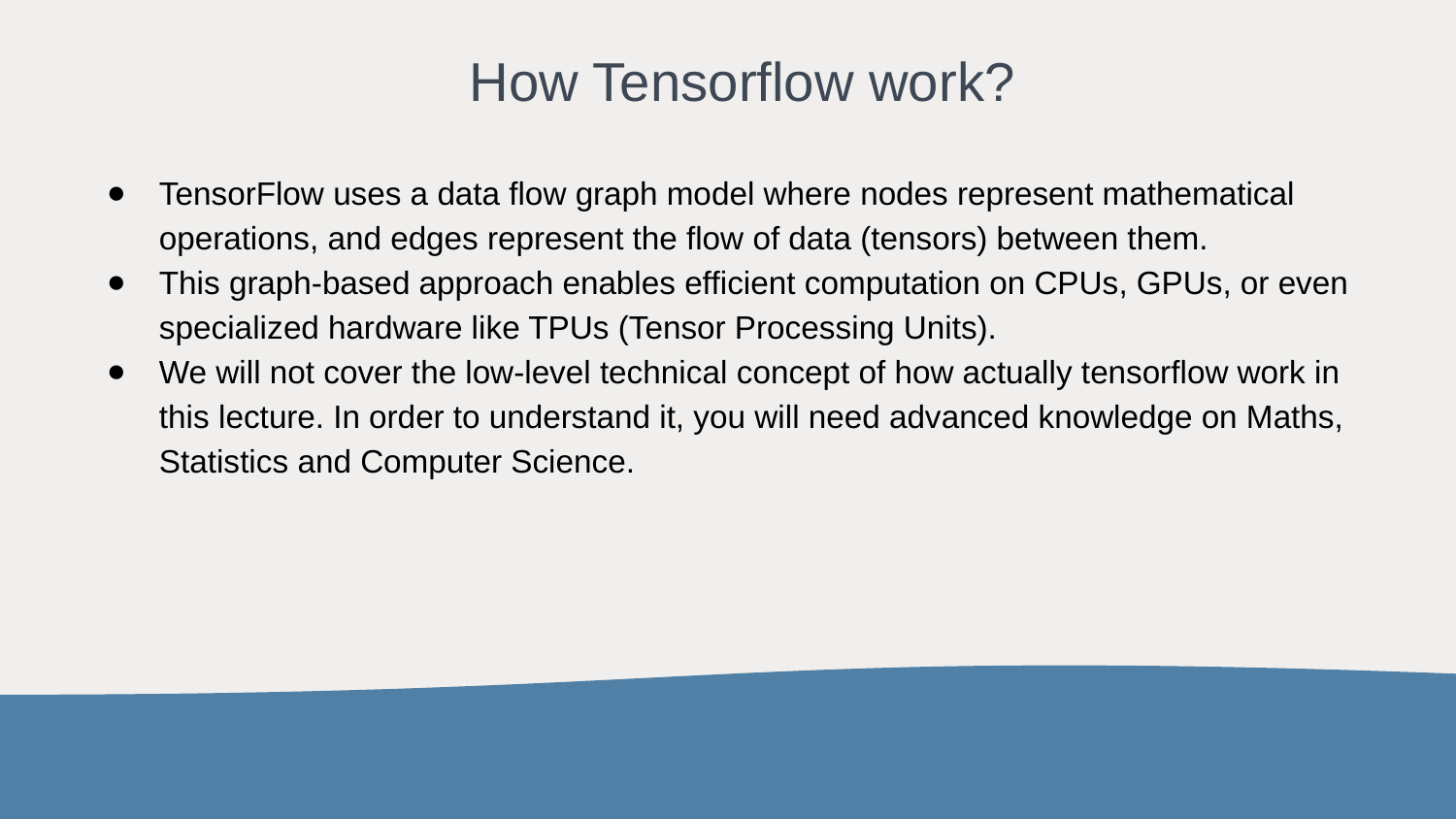

# How Tensorflow work?
TensorFlow uses a data flow graph model where nodes represent mathematical operations, and edges represent the flow of data (tensors) between them.
This graph-based approach enables efficient computation on CPUs, GPUs, or even specialized hardware like TPUs (Tensor Processing Units).
We will not cover the low-level technical concept of how actually tensorflow work in this lecture. In order to understand it, you will need advanced knowledge on Maths, Statistics and Computer Science.